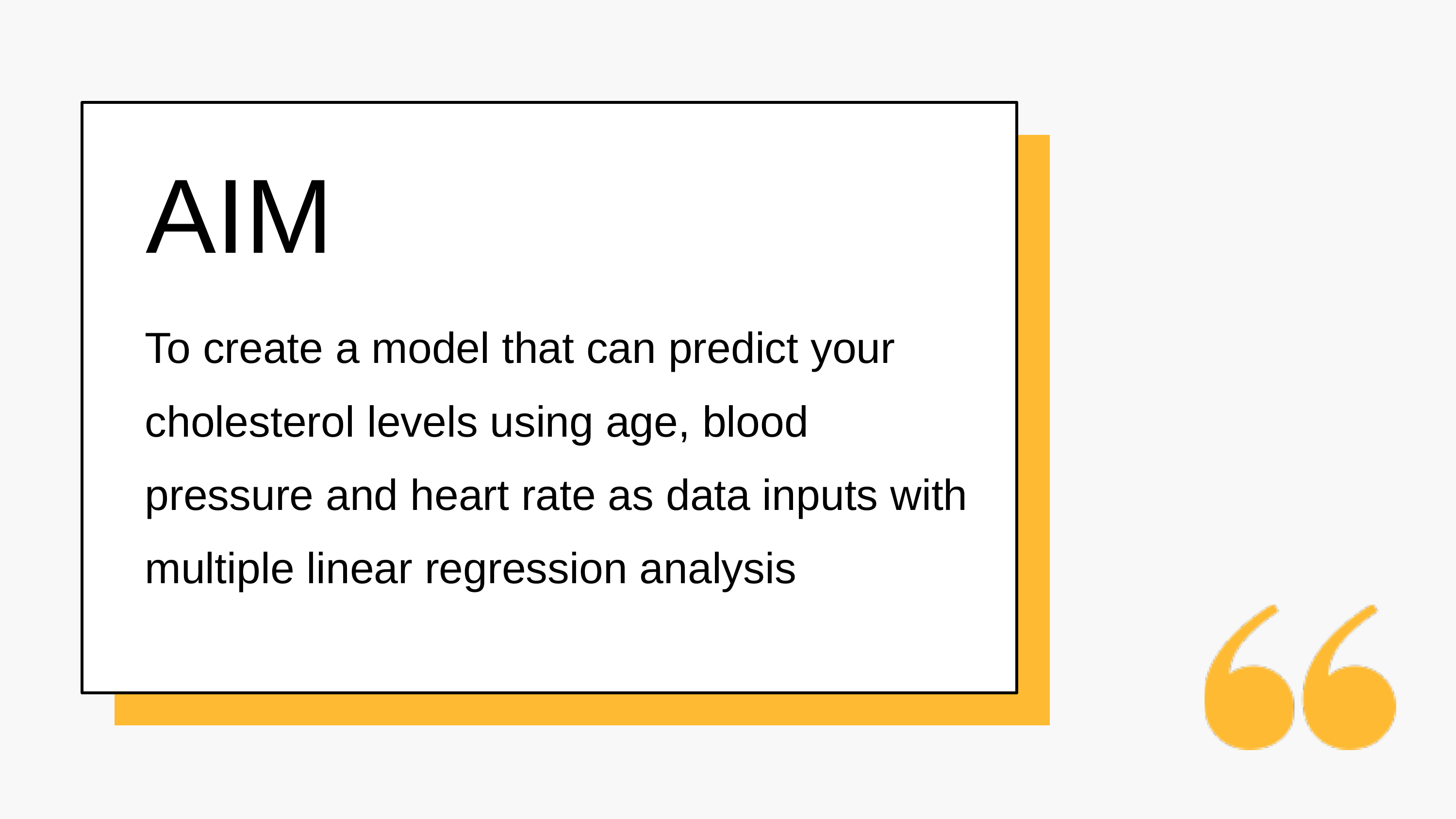

AIM
To create a model that can predict your cholesterol levels using age, blood pressure and heart rate as data inputs with multiple linear regression analysis